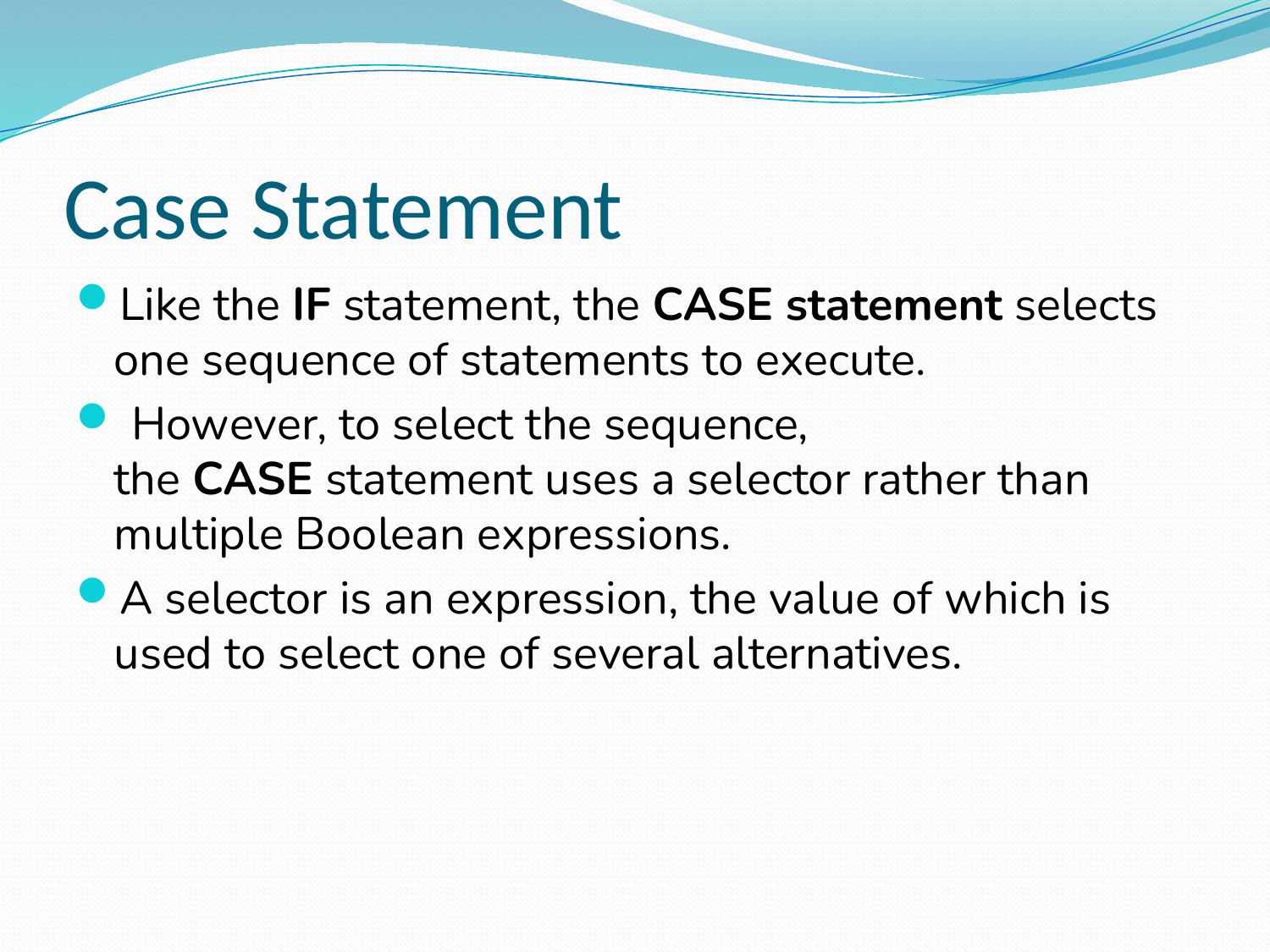

# Case Statement
Like the IF statement, the CASE statement selects one sequence of statements to execute.
 However, to select the sequence, the CASE statement uses a selector rather than multiple Boolean expressions.
A selector is an expression, the value of which is used to select one of several alternatives.